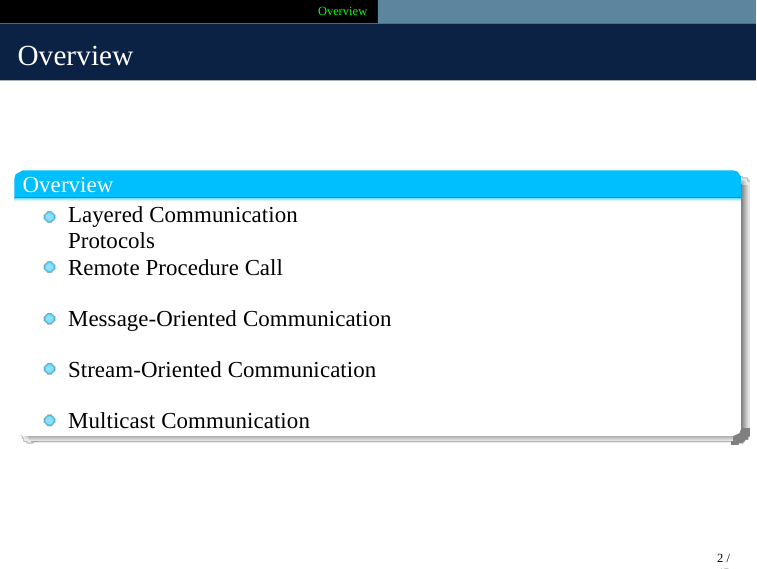

Overview

Overview

Overview
Layered Communication Protocols

Remote Procedure Call
Message-Oriented Communication
Stream-Oriented Communication
Multicast Communication

2 / 45